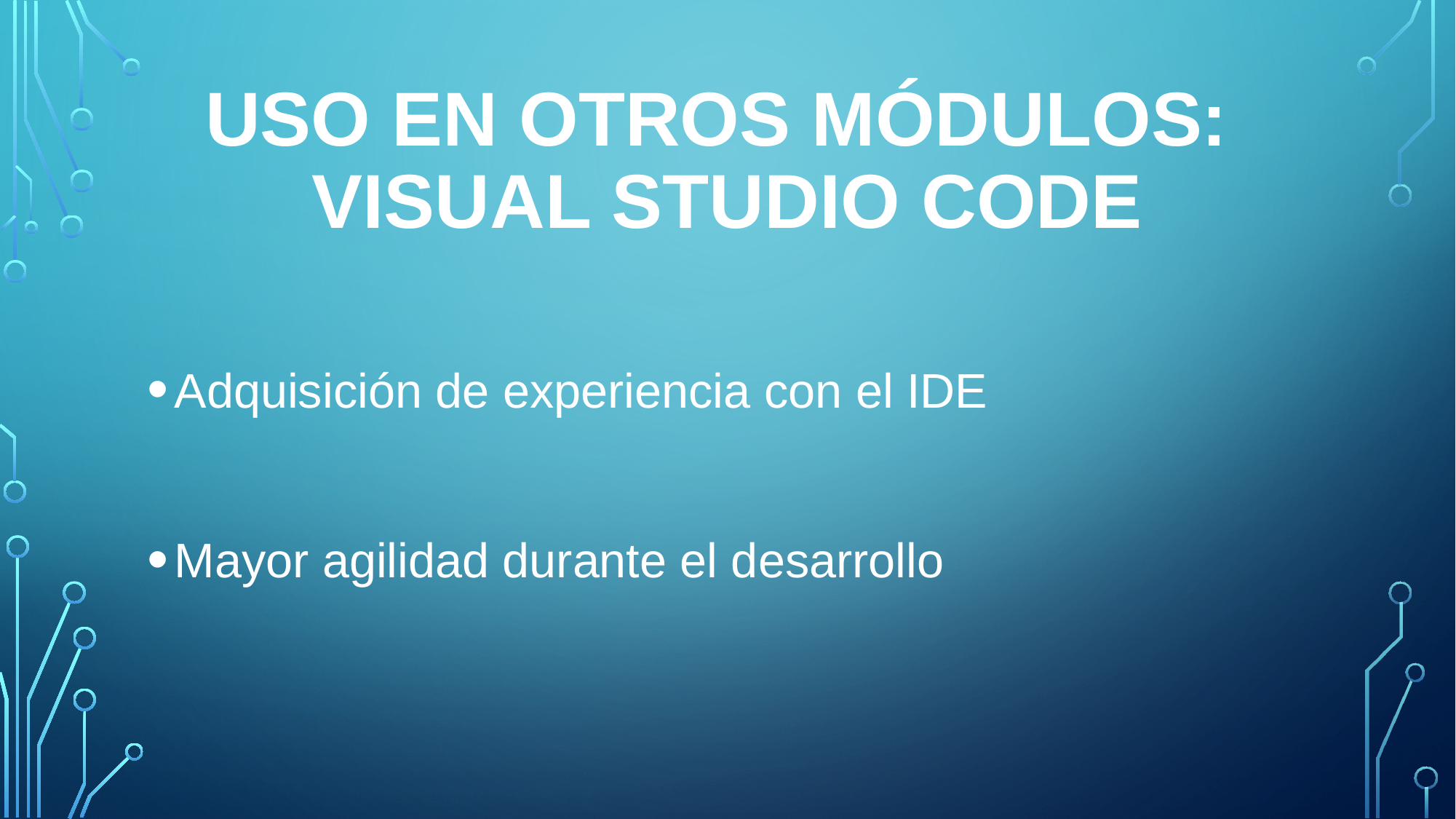

# Uso en otros módulos: visual studio code

Adquisición de experiencia con el IDE

Mayor agilidad durante el desarrollo